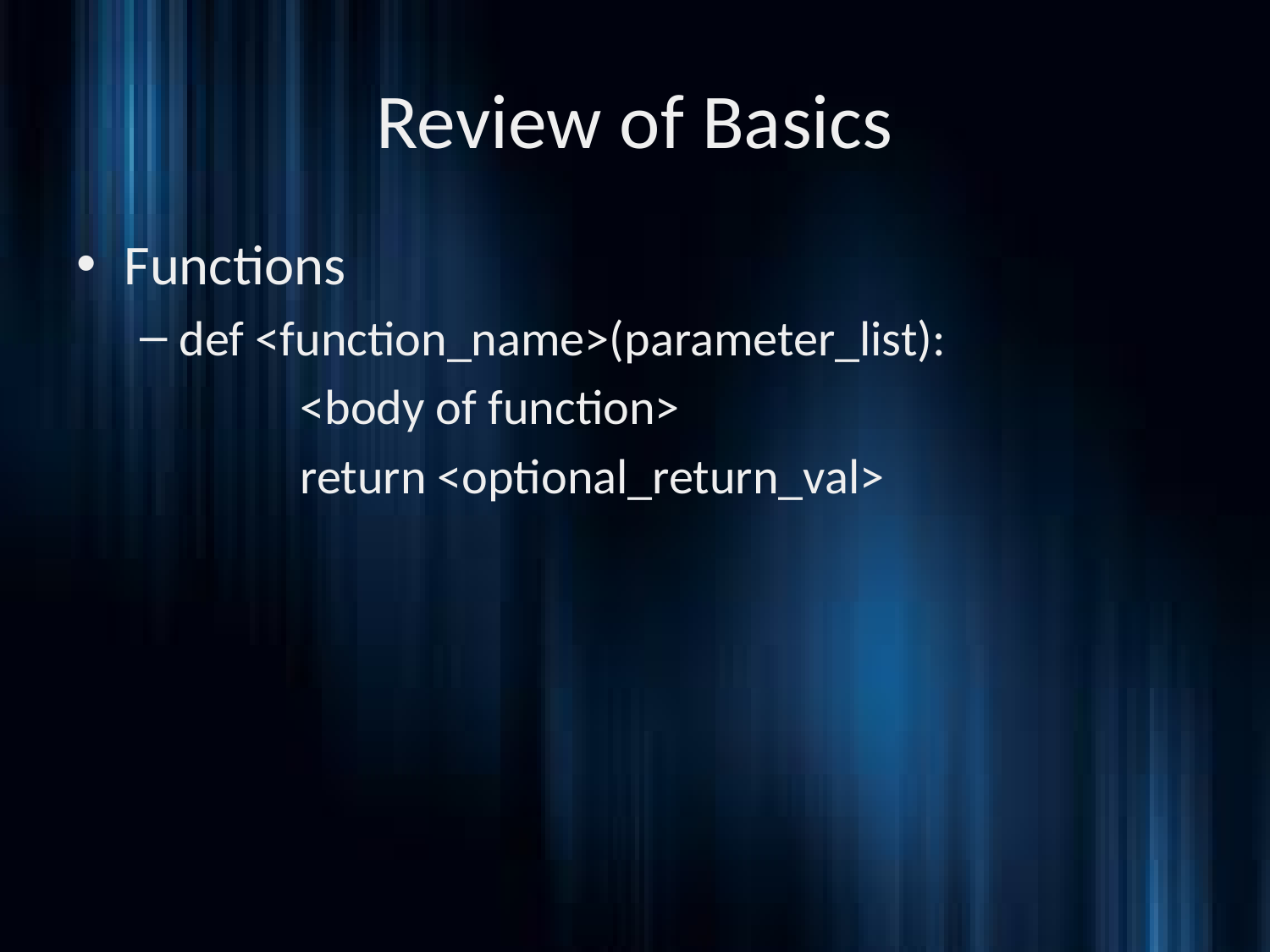

# Review of Basics
Functions
def <function_name>(parameter_list):
	   <body of function>
	   return <optional_return_val>